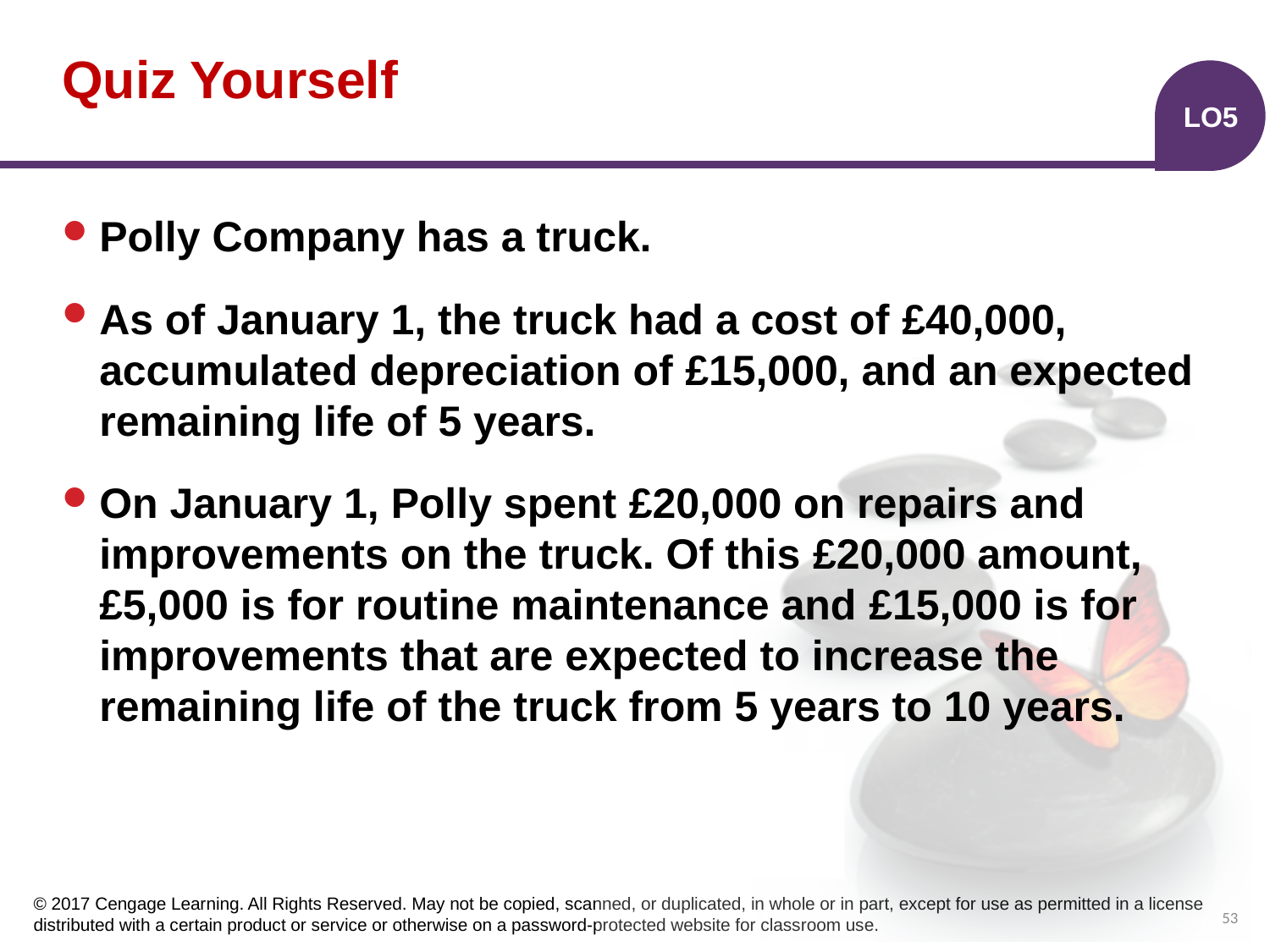

# Quiz Yourself
LO5
Polly Company has a truck.
As of January 1, the truck had a cost of £40,000, accumulated depreciation of £15,000, and an expected remaining life of 5 years.
On January 1, Polly spent £20,000 on repairs and improvements on the truck. Of this £20,000 amount, £5,000 is for routine maintenance and £15,000 is for improvements that are expected to increase the remaining life of the truck from 5 years to 10 years.

53